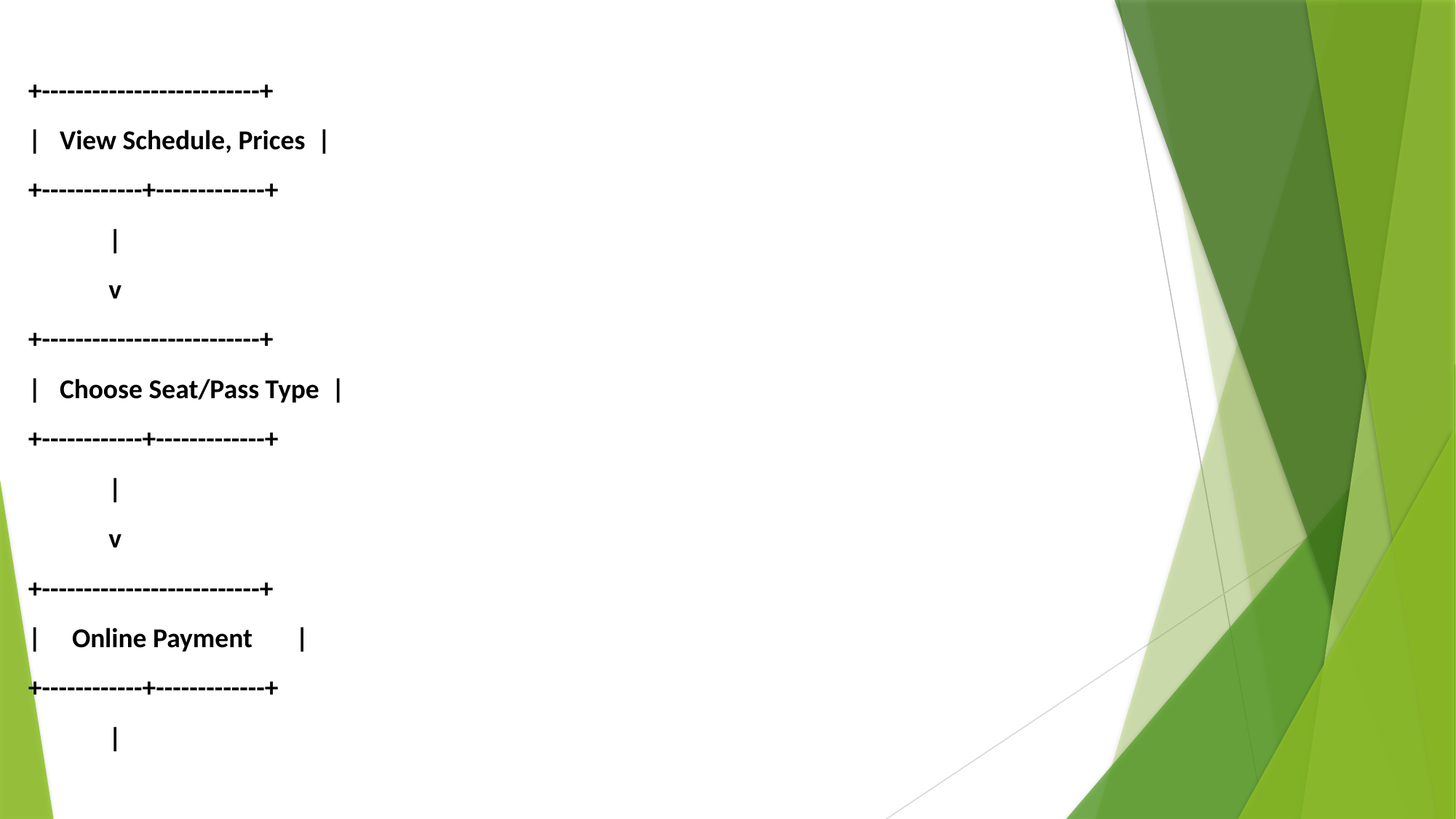

+--------------------------+
|   View Schedule, Prices  |
+------------+-------------+
             |
             v
+--------------------------+
|   Choose Seat/Pass Type  |
+------------+-------------+
             |
             v
+--------------------------+
|     Online Payment       |
+------------+-------------+
             |